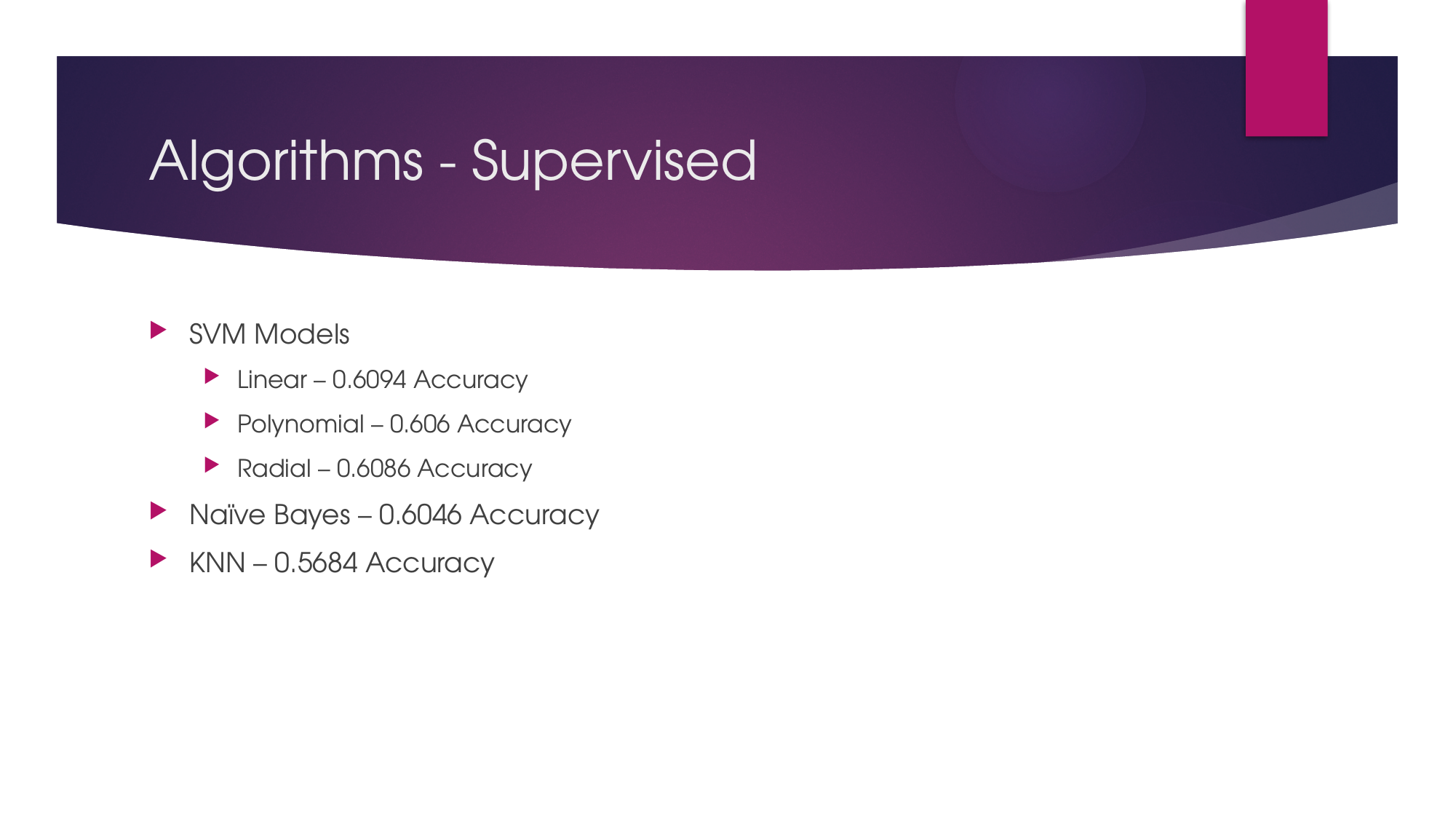

# Algorithms - Supervised
SVM Models
Linear – 0.6094 Accuracy
Polynomial – 0.606 Accuracy
Radial – 0.6086 Accuracy
Naïve Bayes – 0.6046 Accuracy
KNN – 0.5684 Accuracy